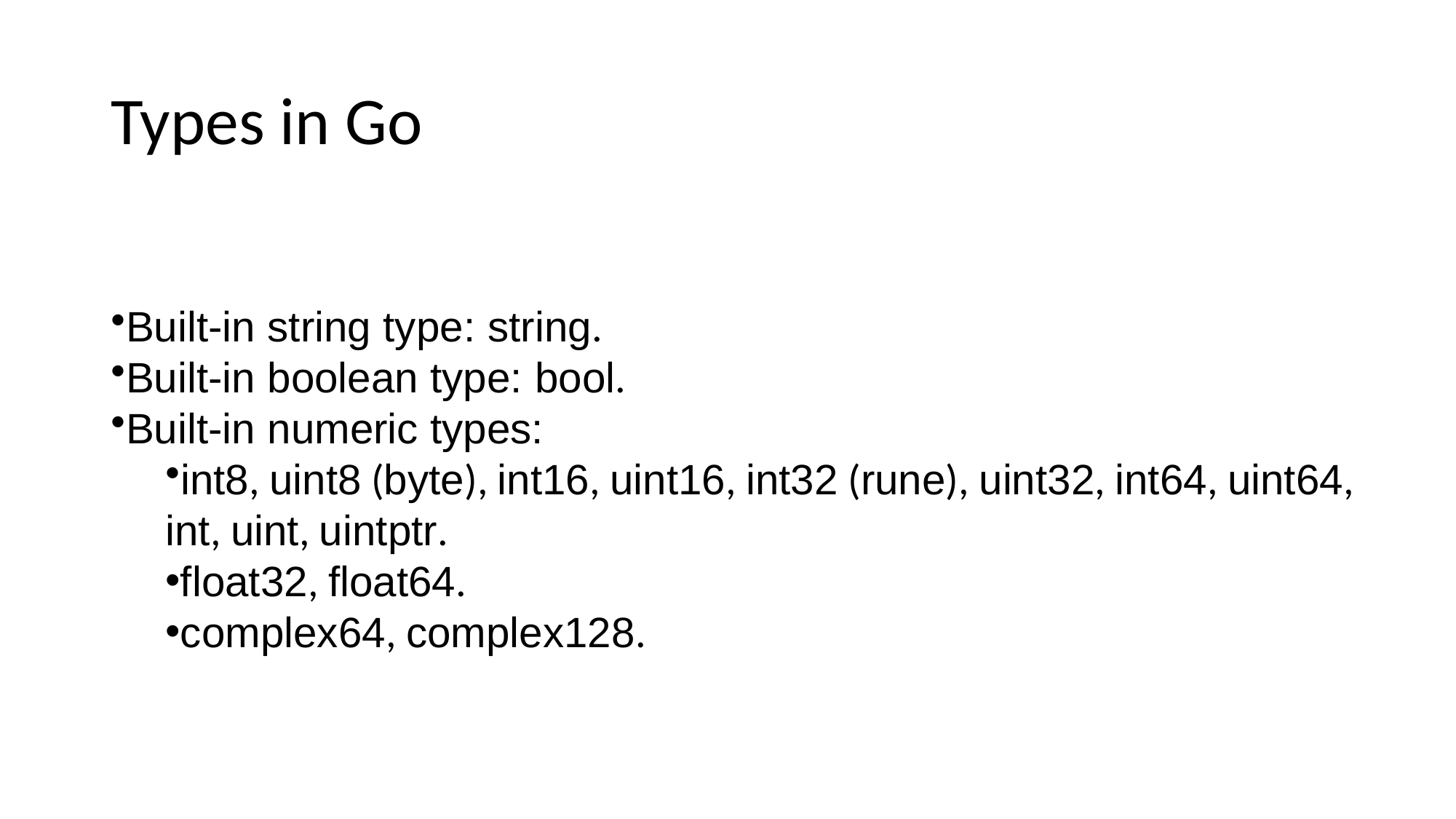

# Types in Go

Built-in string type: string.
Built-in boolean type: bool.
Built-in numeric types:
int8, uint8 (byte), int16, uint16, int32 (rune), uint32, int64, uint64,
int, uint, uintptr.
float32, float64.
complex64, complex128.